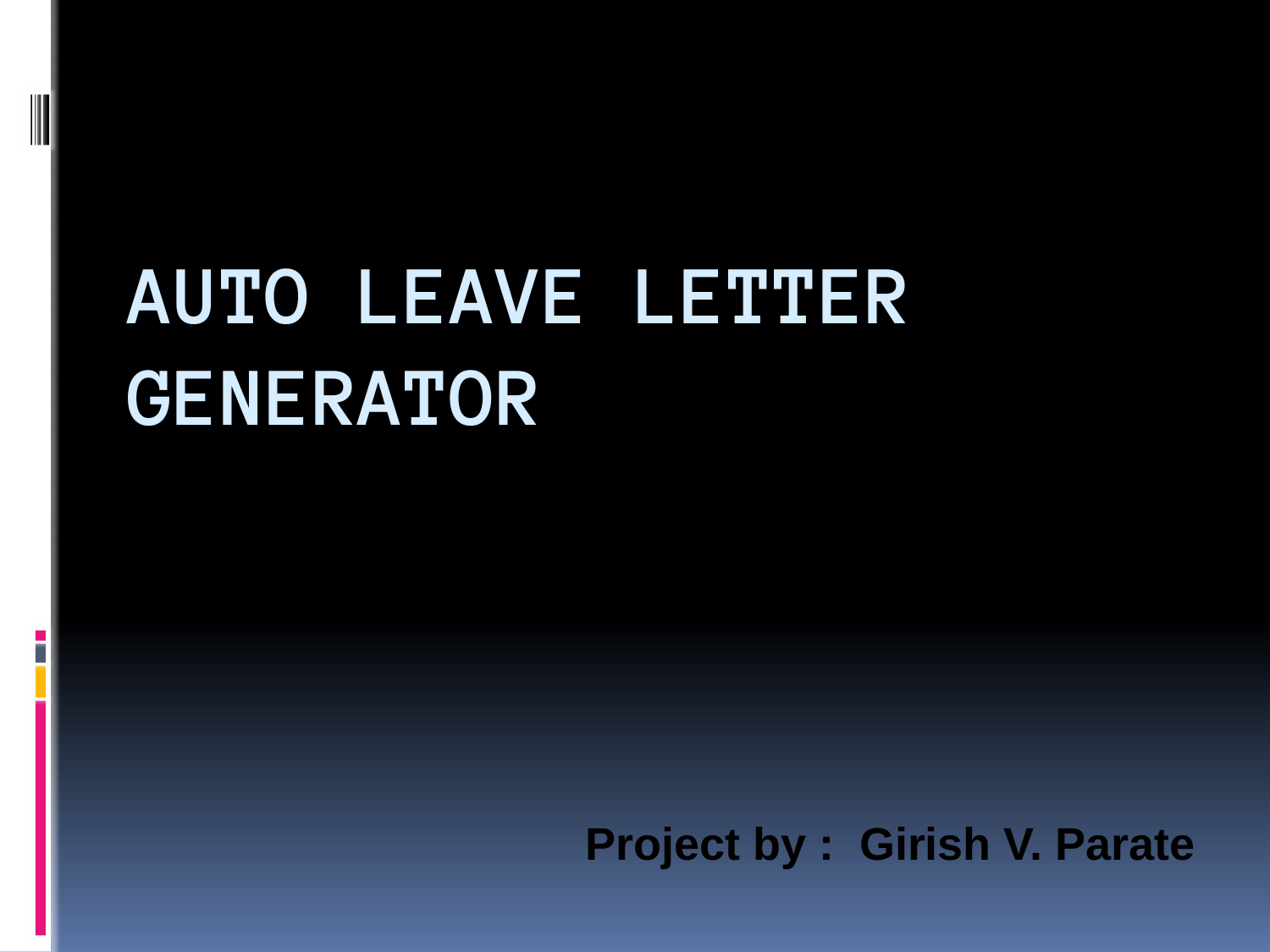

# Auto leave letter generator
Project by :  Girish V. Parate